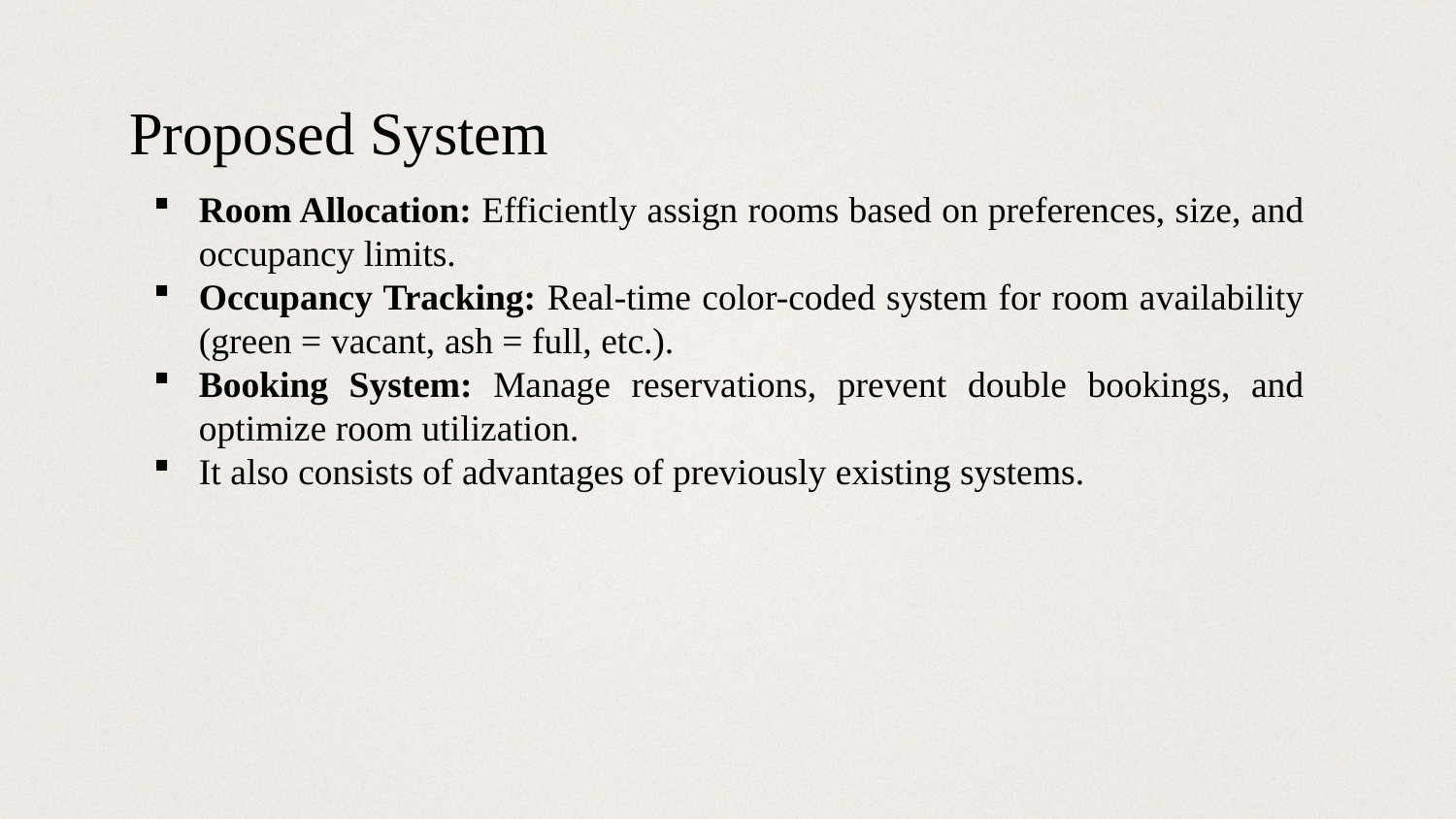

# Proposed System
Room Allocation: Efficiently assign rooms based on preferences, size, and occupancy limits.
Occupancy Tracking: Real-time color-coded system for room availability (green = vacant, ash = full, etc.).
Booking System: Manage reservations, prevent double bookings, and optimize room utilization.
It also consists of advantages of previously existing systems.